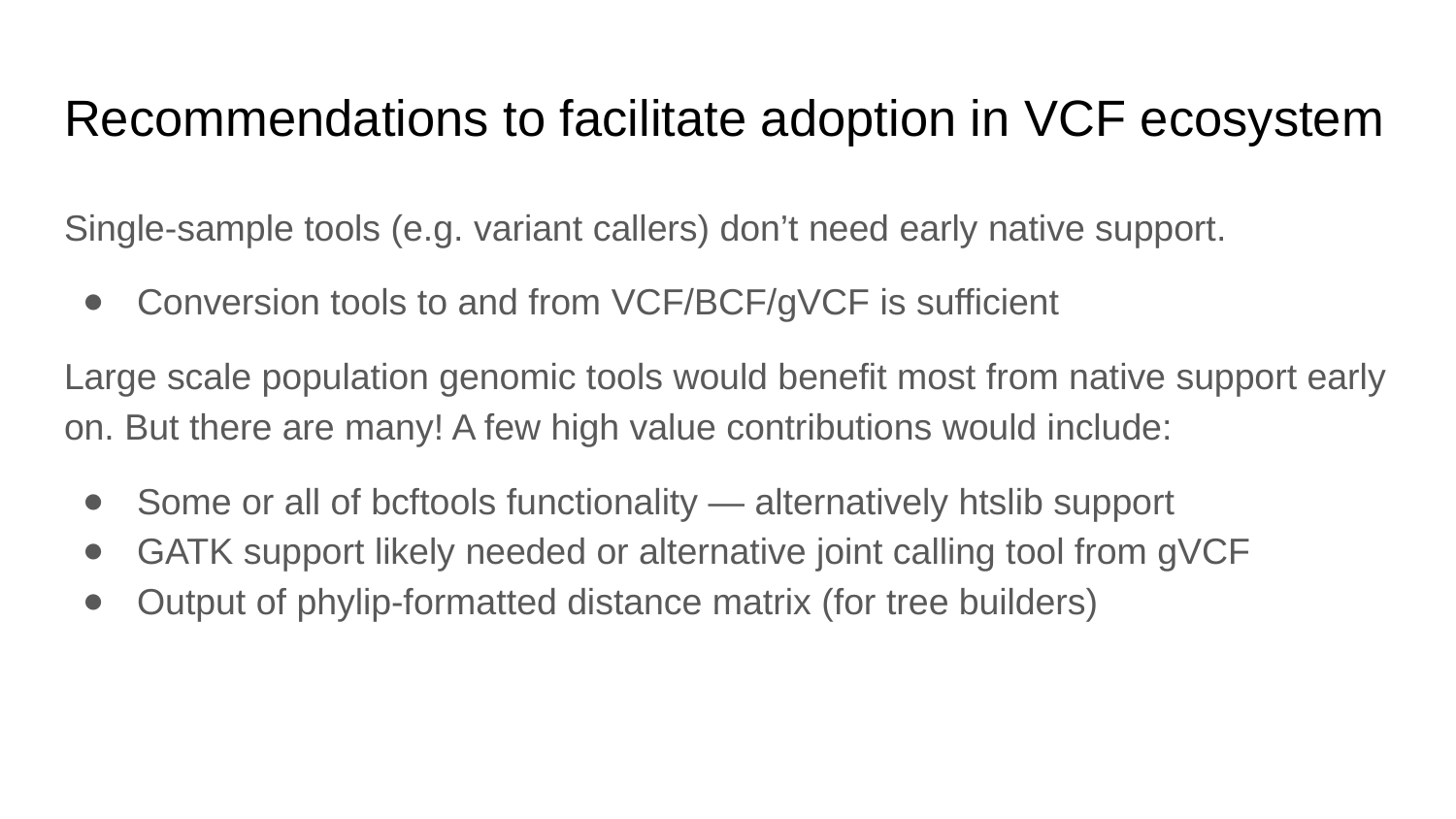

# Recommendations to facilitate adoption in VCF ecosystem
Single-sample tools (e.g. variant callers) don’t need early native support.
Conversion tools to and from VCF/BCF/gVCF is sufficient
Large scale population genomic tools would benefit most from native support early on. But there are many! A few high value contributions would include:
Some or all of bcftools functionality — alternatively htslib support
GATK support likely needed or alternative joint calling tool from gVCF
Output of phylip-formatted distance matrix (for tree builders)